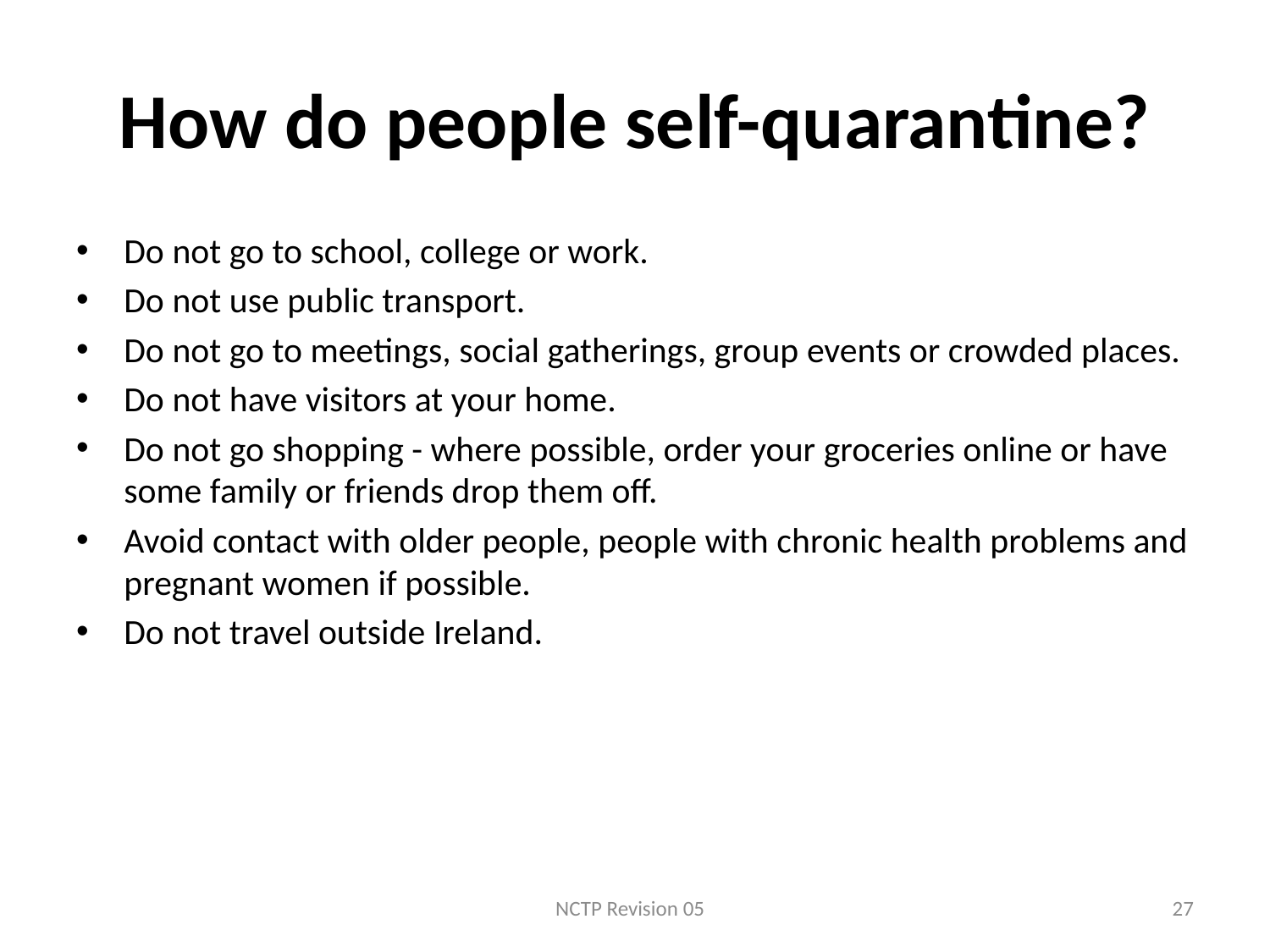

# How do people self-quarantine?
Do not go to school, college or work.
Do not use public transport.
Do not go to meetings, social gatherings, group events or crowded places.
Do not have visitors at your home.
Do not go shopping - where possible, order your groceries online or have some family or friends drop them off.
Avoid contact with older people, people with chronic health problems and pregnant women if possible.
Do not travel outside Ireland.

NCTP Revision 05
27